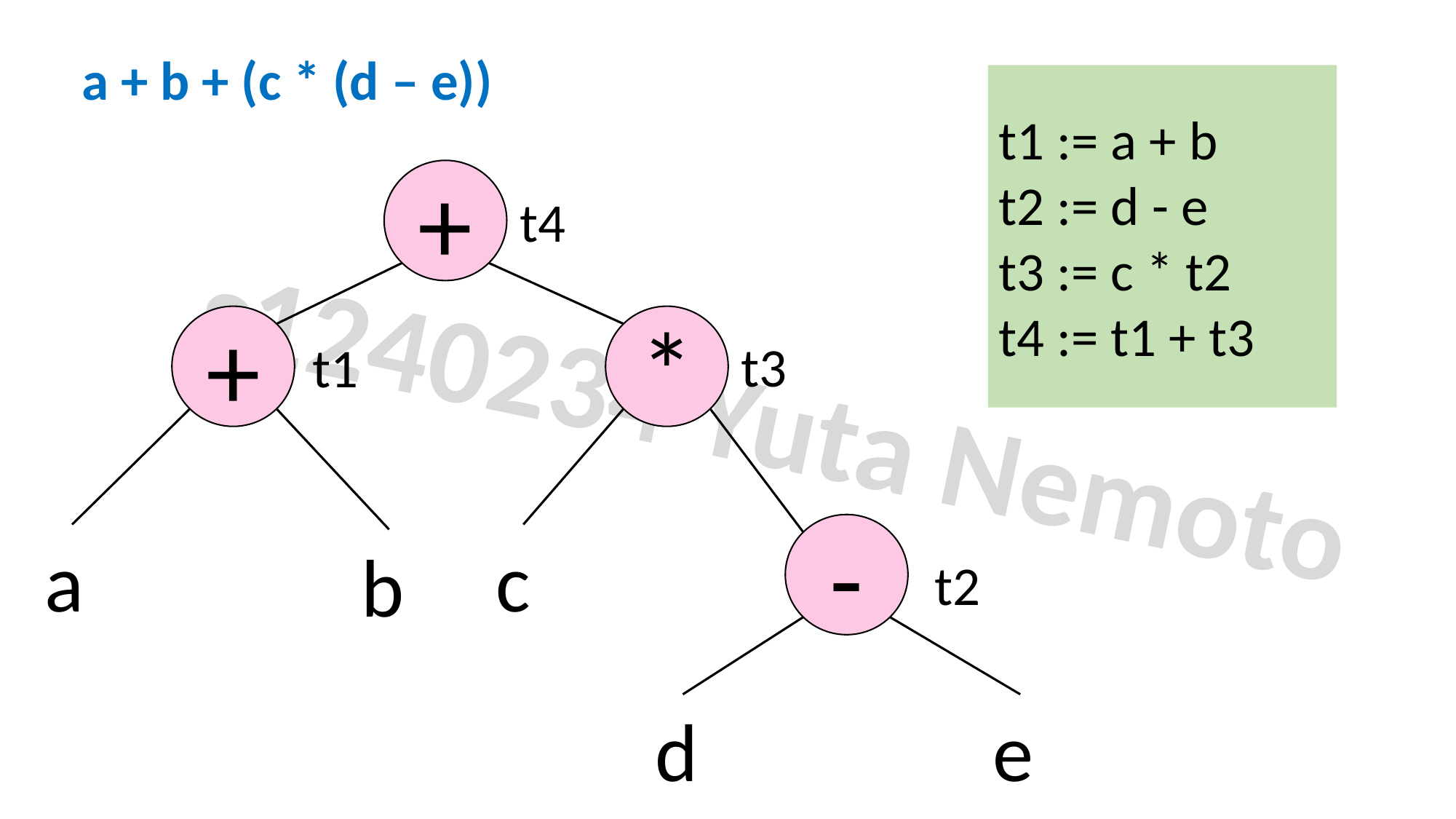

a + b + (c * (d – e))
t1 := a + b
t2 := d - e
t3 := c * t2
t4 := t1 + t3
+
t4
+
*
t3
t1
s1240234 Yuta Nemoto
-
a
c
b
t2
d
e